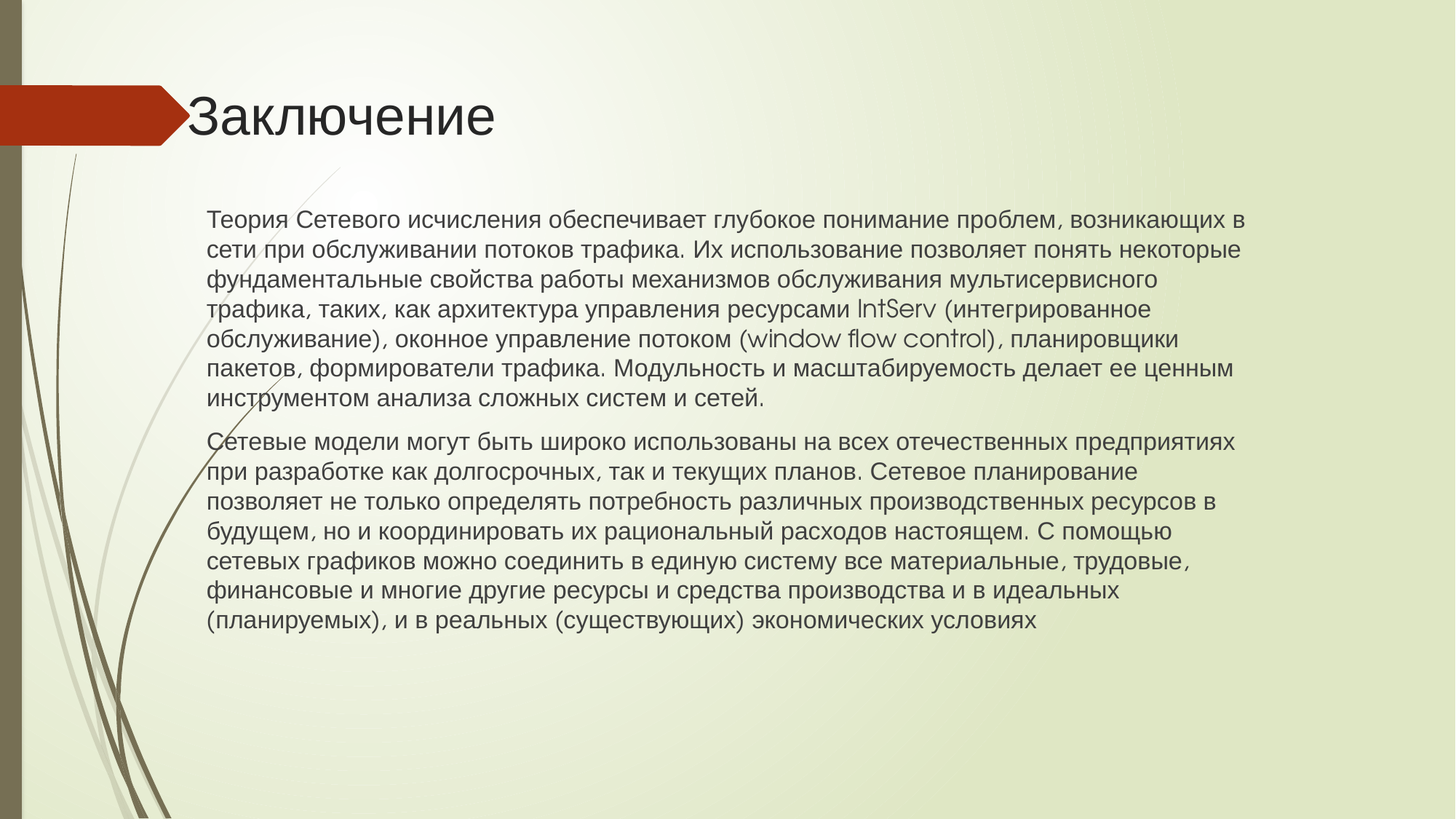

# Заключение
Теория Сетевого исчисления обеспечивает глубокое понимание проблем, возникающих в сети при обслуживании потоков трафика. Их использование позволяет понять некоторые фундаментальные свойства работы механизмов обслуживания мультисервисного трафика, таких, как архитектура управления ресурсами IntServ (интегрированное обслуживание), оконное управление потоком (window flow control), планировщики пакетов, формирователи трафика. Модульность и масштабируемость делает ее ценным инструментом анализа сложных систем и сетей.
Сетевые модели могут быть широко использованы на всех отечественных предприятиях при разработке как долгосрочных, так и текущих планов. Сетевое планирование позволяет не только определять потребность различных производственных ресурсов в будущем, но и координировать их рациональный расходов настоящем. С помощью сетевых графиков можно соединить в единую систему все материальные, трудовые, финансовые и многие другие ресурсы и средства производства и в идеальных (планируемых), и в реальных (существующих) экономических условиях